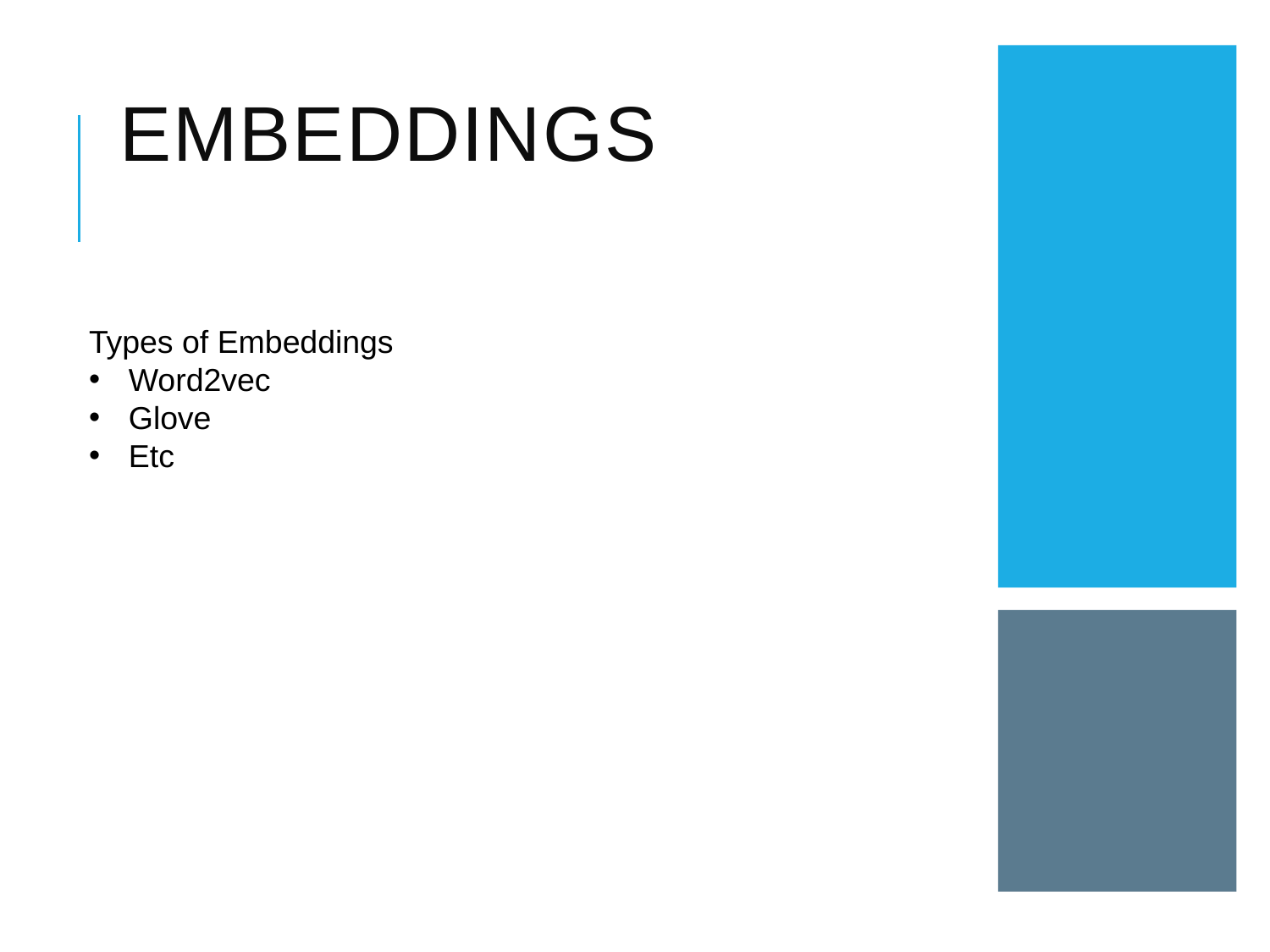

# Embeddings
Types of Embeddings
Word2vec
Glove
Etc